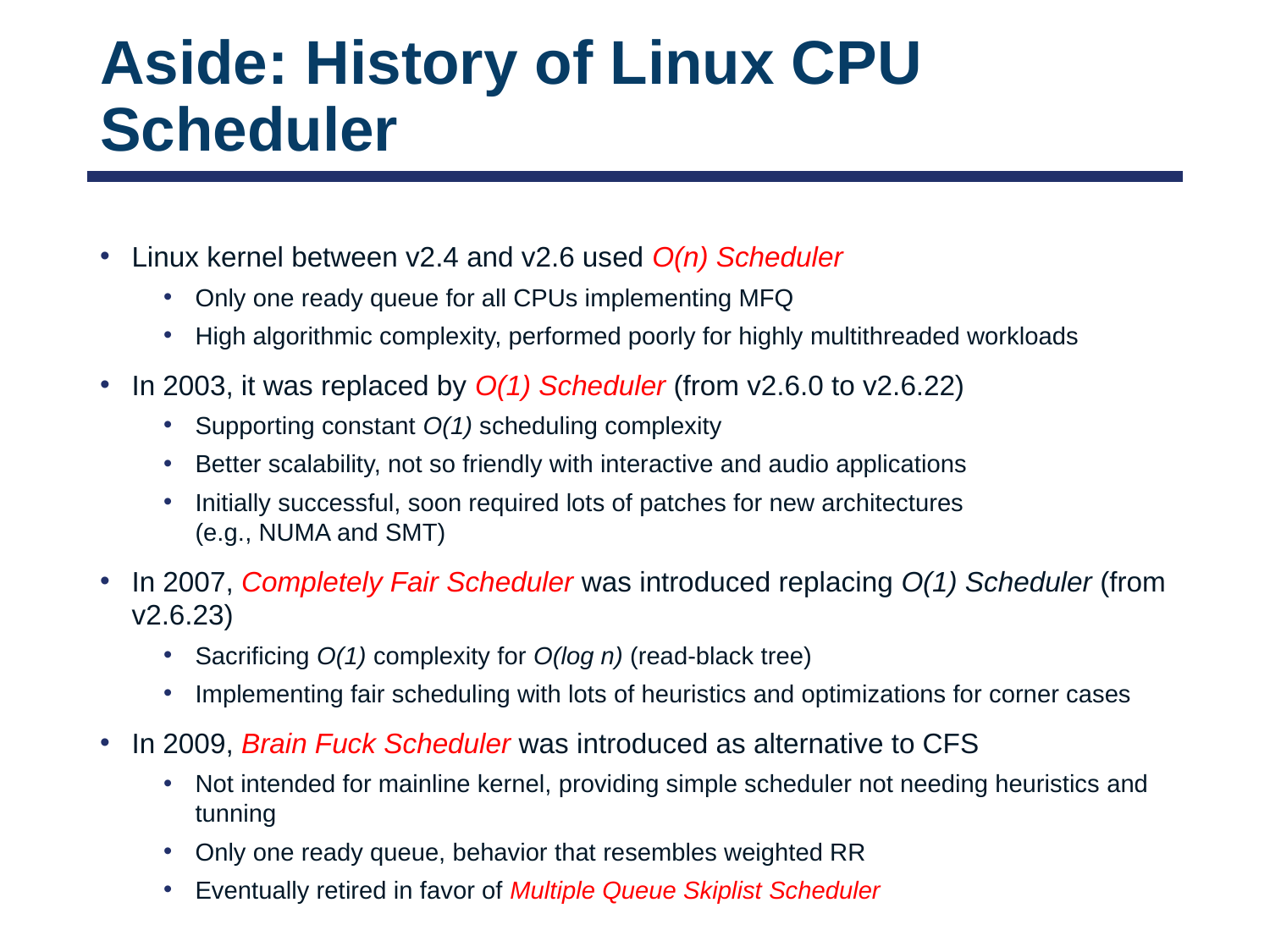

# Aside: History of Linux CPU Scheduler
Linux kernel between v2.4 and v2.6 used O(n) Scheduler
Only one ready queue for all CPUs implementing MFQ
High algorithmic complexity, performed poorly for highly multithreaded workloads
In 2003, it was replaced by O(1) Scheduler (from v2.6.0 to v2.6.22)
Supporting constant O(1) scheduling complexity
Better scalability, not so friendly with interactive and audio applications
Initially successful, soon required lots of patches for new architectures
(e.g., NUMA and SMT)
In 2007, Completely Fair Scheduler was introduced replacing O(1) Scheduler (from v2.6.23)
Sacrificing O(1) complexity for O(log n) (read-black tree)
Implementing fair scheduling with lots of heuristics and optimizations for corner cases
In 2009, Brain Fuck Scheduler was introduced as alternative to CFS
Not intended for mainline kernel, providing simple scheduler not needing heuristics and tunning
Only one ready queue, behavior that resembles weighted RR
Eventually retired in favor of Multiple Queue Skiplist Scheduler